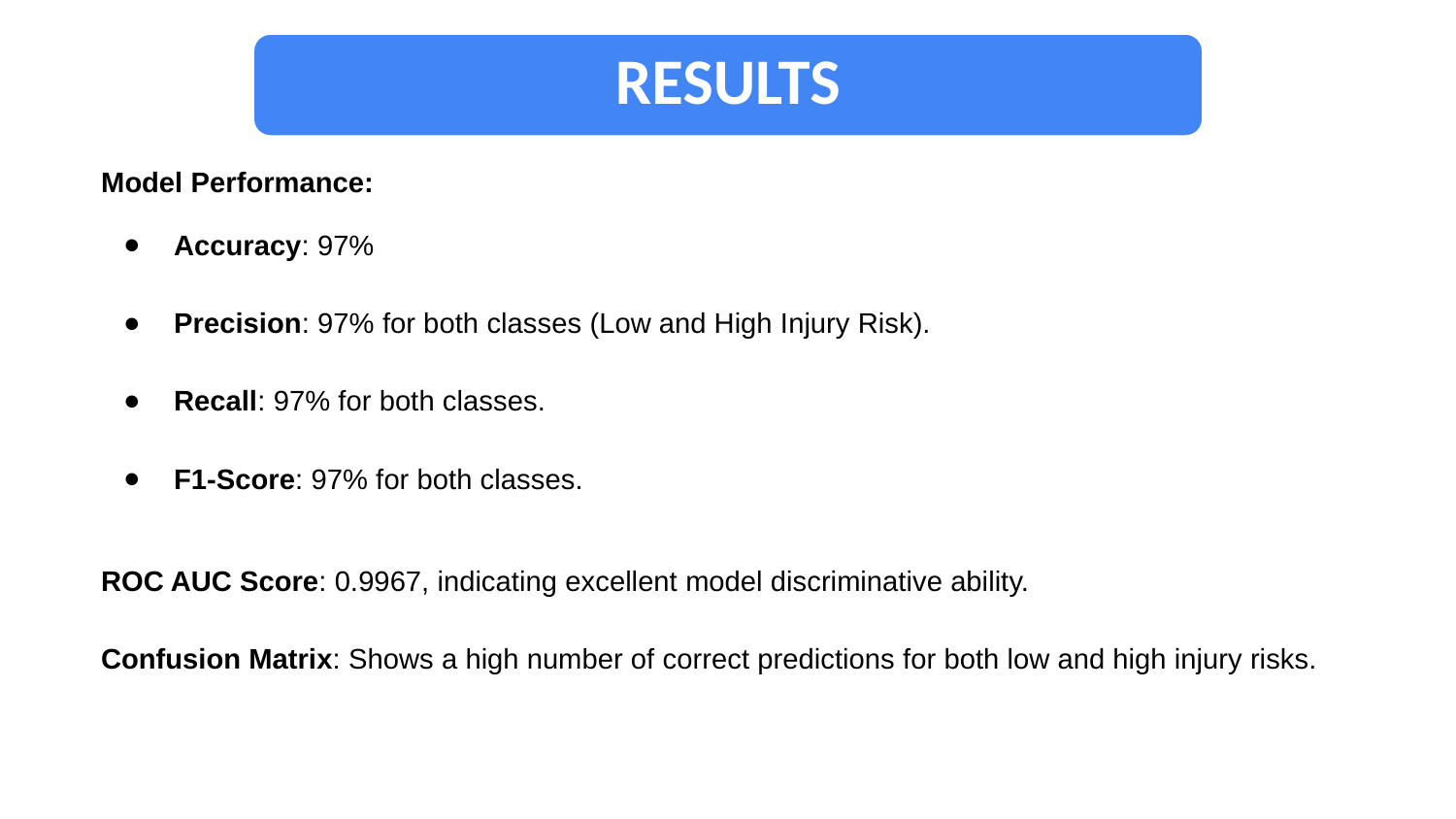

RESULTS
Model Performance:
Accuracy: 97%
Precision: 97% for both classes (Low and High Injury Risk).
Recall: 97% for both classes.
F1-Score: 97% for both classes.
ROC AUC Score: 0.9967, indicating excellent model discriminative ability.
Confusion Matrix: Shows a high number of correct predictions for both low and high injury risks.